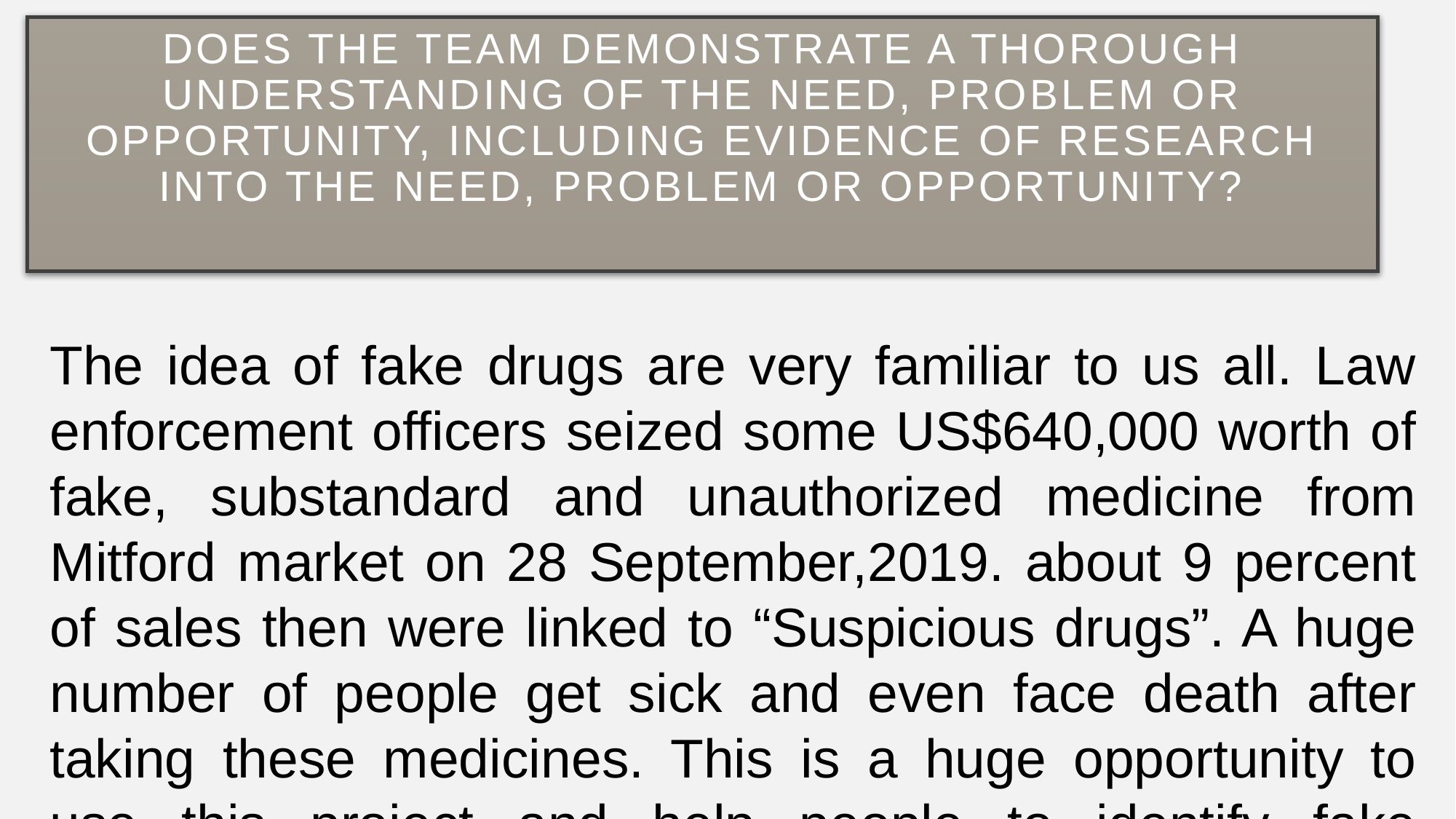

# Does the team demonstrate a thorough understanding of the need, problem or opportunity, including evidence of research into the need, problem or opportunity?
The idea of fake drugs are very familiar to us all. Law enforcement officers seized some US$640,000 worth of fake, substandard and unauthorized medicine from Mitford market on 28 September,2019. about 9 percent of sales then were linked to “Suspicious drugs”. A huge number of people get sick and even face death after taking these medicines. This is a huge opportunity to use this project and help people to identify fake medicines.